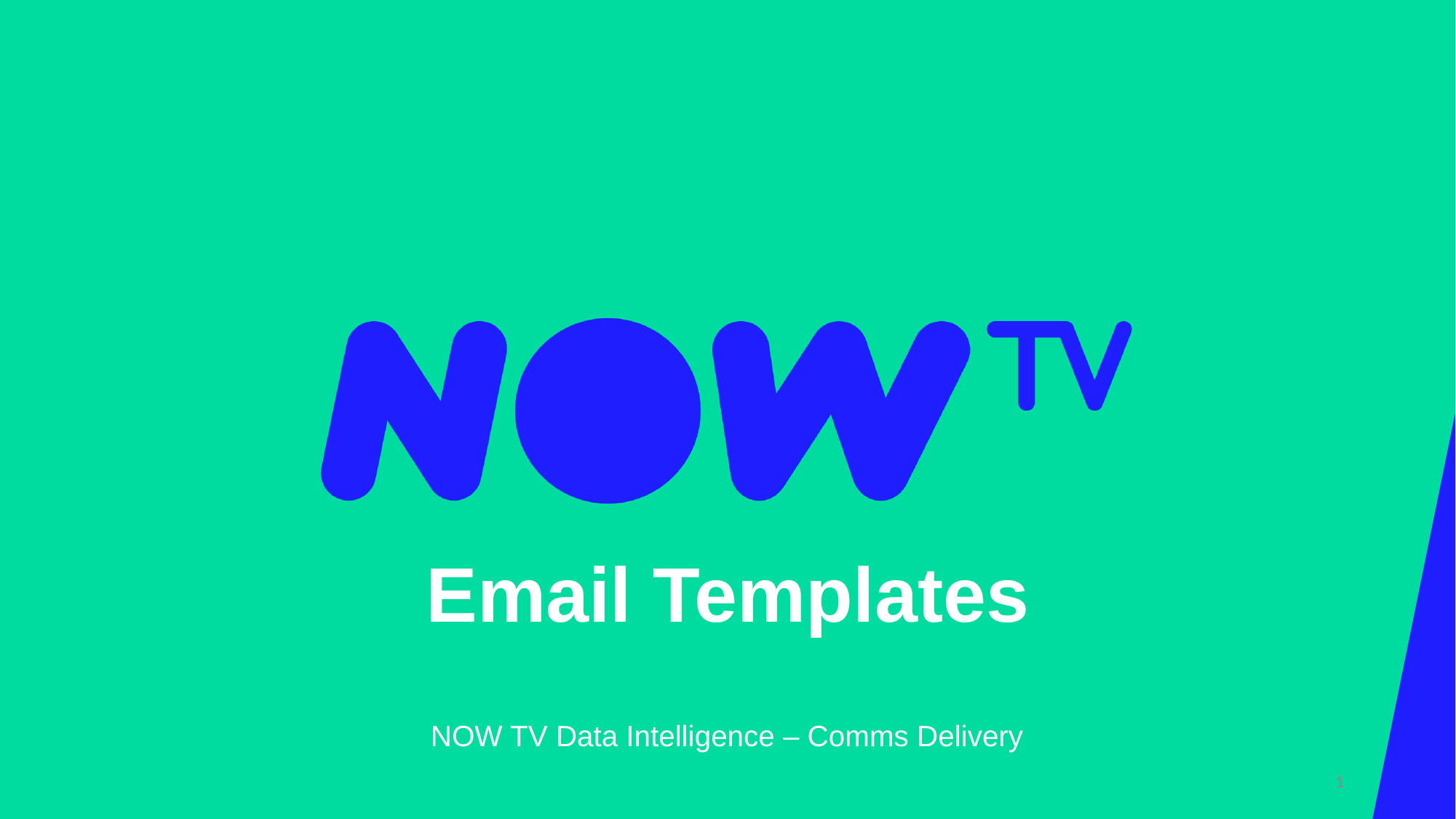

# Email Templates
NOW TV Data Intelligence – Comms Delivery
1